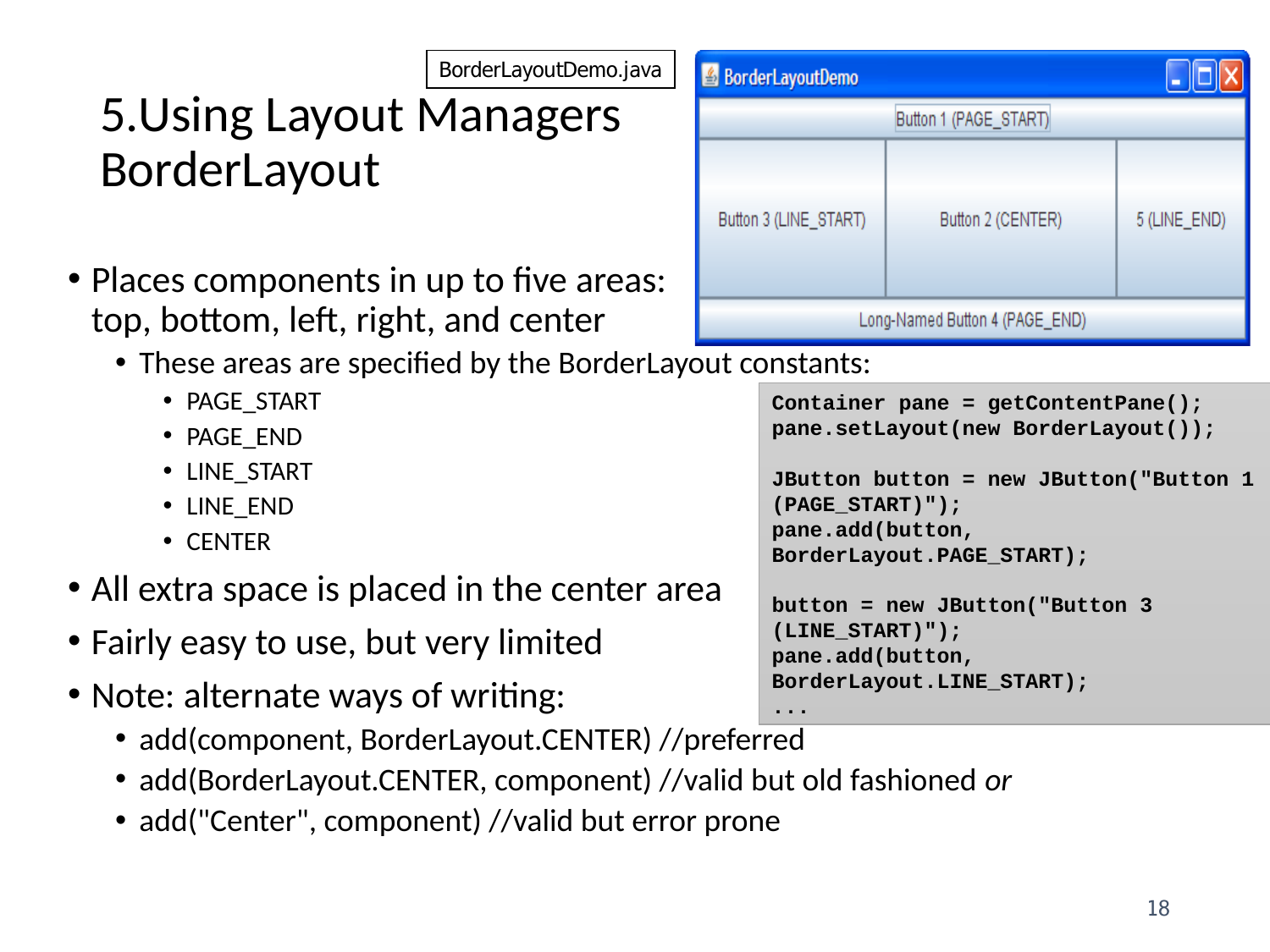

BorderLayoutDemo.java
# 5.Using Layout Managers BorderLayout
Places components in up to five areas:
top, bottom, left, right, and center
These areas are specified by the BorderLayout constants:
PAGE_START
PAGE_END
LINE_START
LINE_END
CENTER
All extra space is placed in the center area
Fairly easy to use, but very limited
Note: alternate ways of writing:
add(component, BorderLayout.CENTER) //preferred
add(BorderLayout.CENTER, component) //valid but old fashioned or
add("Center", component) //valid but error prone

Container pane = getContentPane();
pane.setLayout(new BorderLayout());

JButton button = new JButton("Button 1 (PAGE_START)");
pane.add(button, BorderLayout.PAGE_START);

button = new JButton("Button 3 (LINE_START)");
pane.add(button, BorderLayout.LINE_START);
...
18